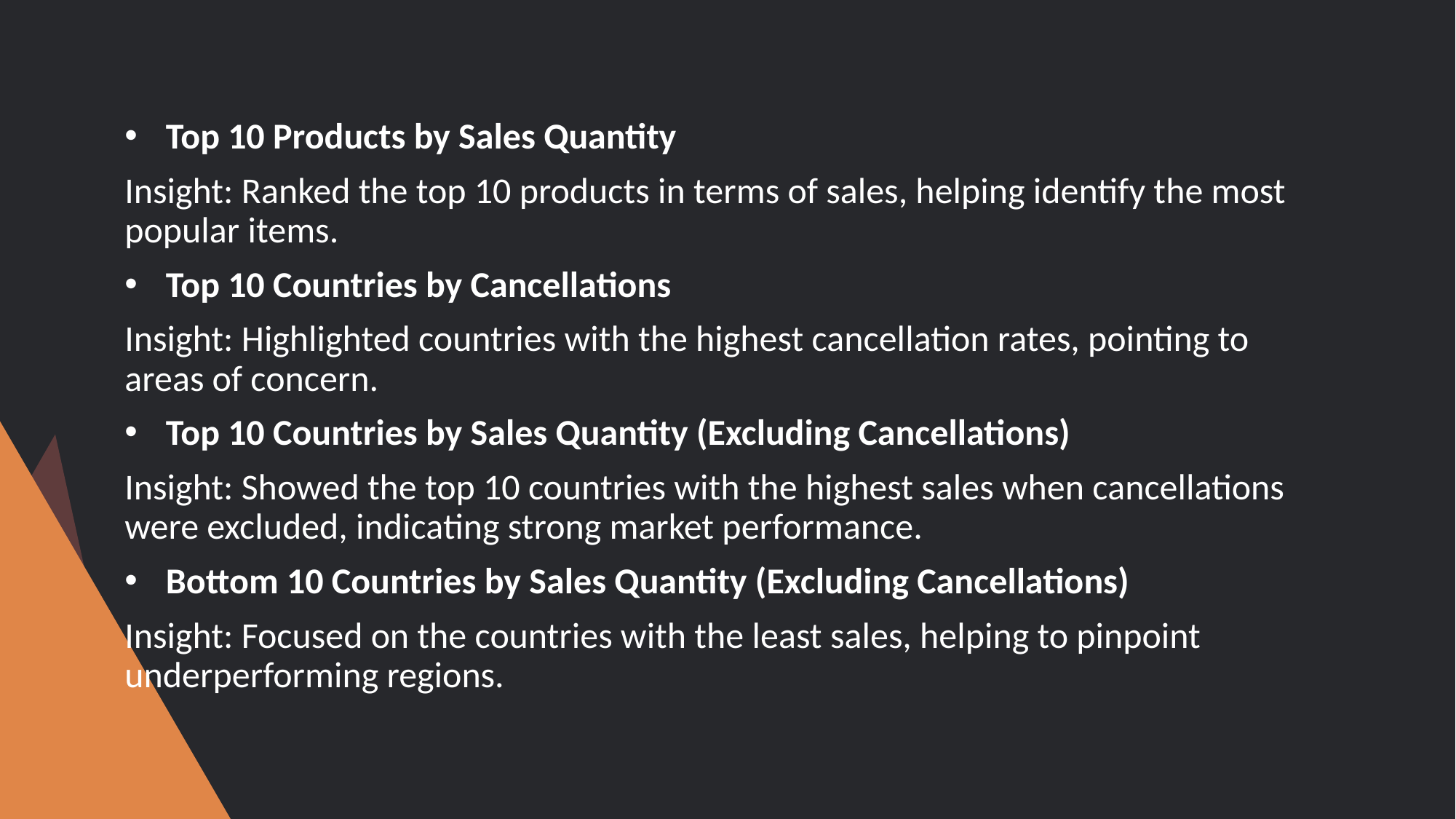

Top 10 Products by Sales Quantity
Insight: Ranked the top 10 products in terms of sales, helping identify the most popular items.
Top 10 Countries by Cancellations
Insight: Highlighted countries with the highest cancellation rates, pointing to areas of concern.
Top 10 Countries by Sales Quantity (Excluding Cancellations)
Insight: Showed the top 10 countries with the highest sales when cancellations were excluded, indicating strong market performance.
Bottom 10 Countries by Sales Quantity (Excluding Cancellations)
Insight: Focused on the countries with the least sales, helping to pinpoint underperforming regions.